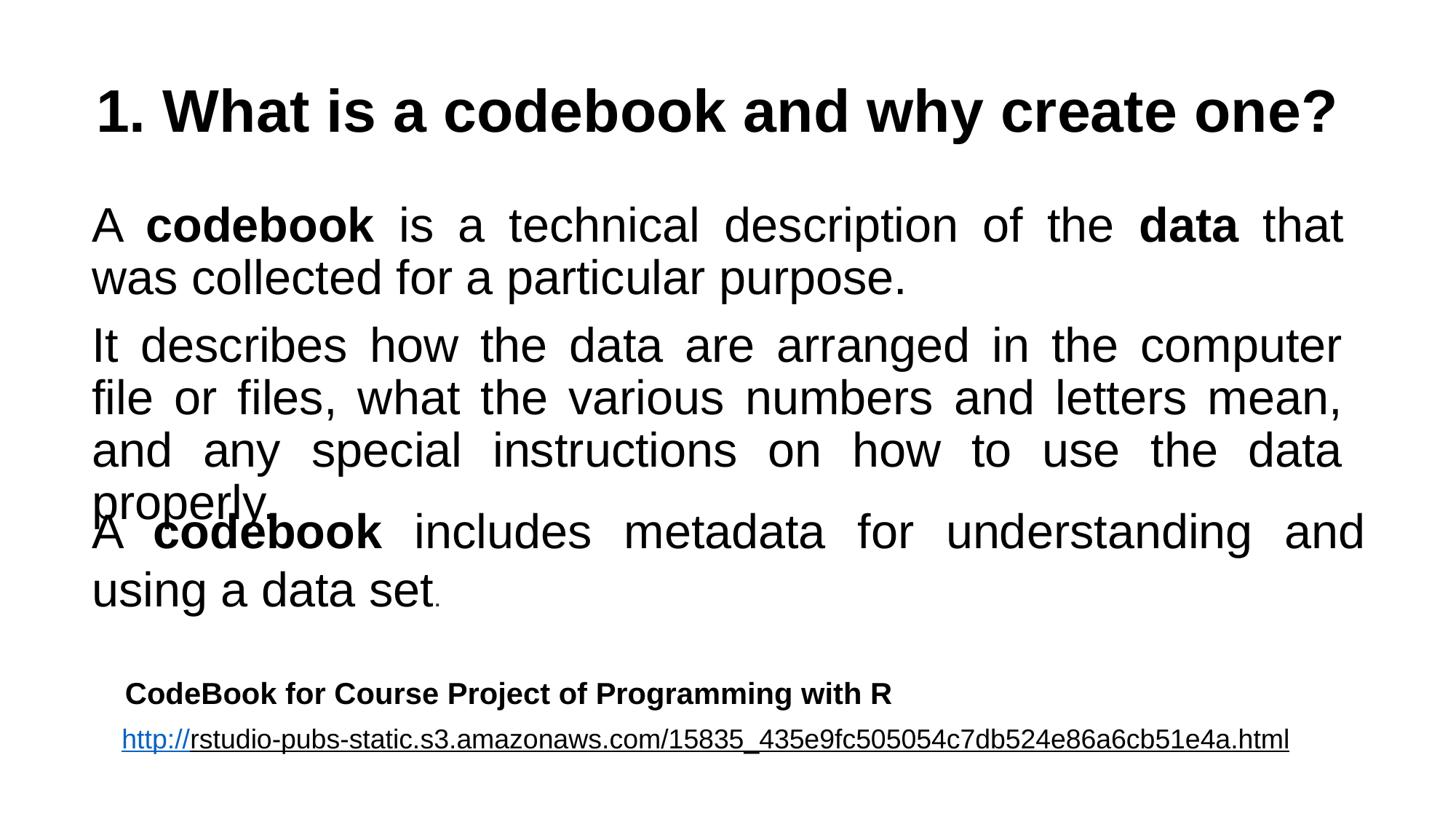

# 1. What is a codebook and why create one?
A codebook is a technical description of the data that was collected for a particular purpose.
It describes how the data are arranged in the computer file or files, what the various numbers and letters mean, and any special instructions on how to use the data properly.

A codebook includes metadata for understanding and using a data set.
CodeBook for Course Project of Programming with R
http://rstudio-pubs-static.s3.amazonaws.com/15835_435e9fc505054c7db524e86a6cb51e4a.html